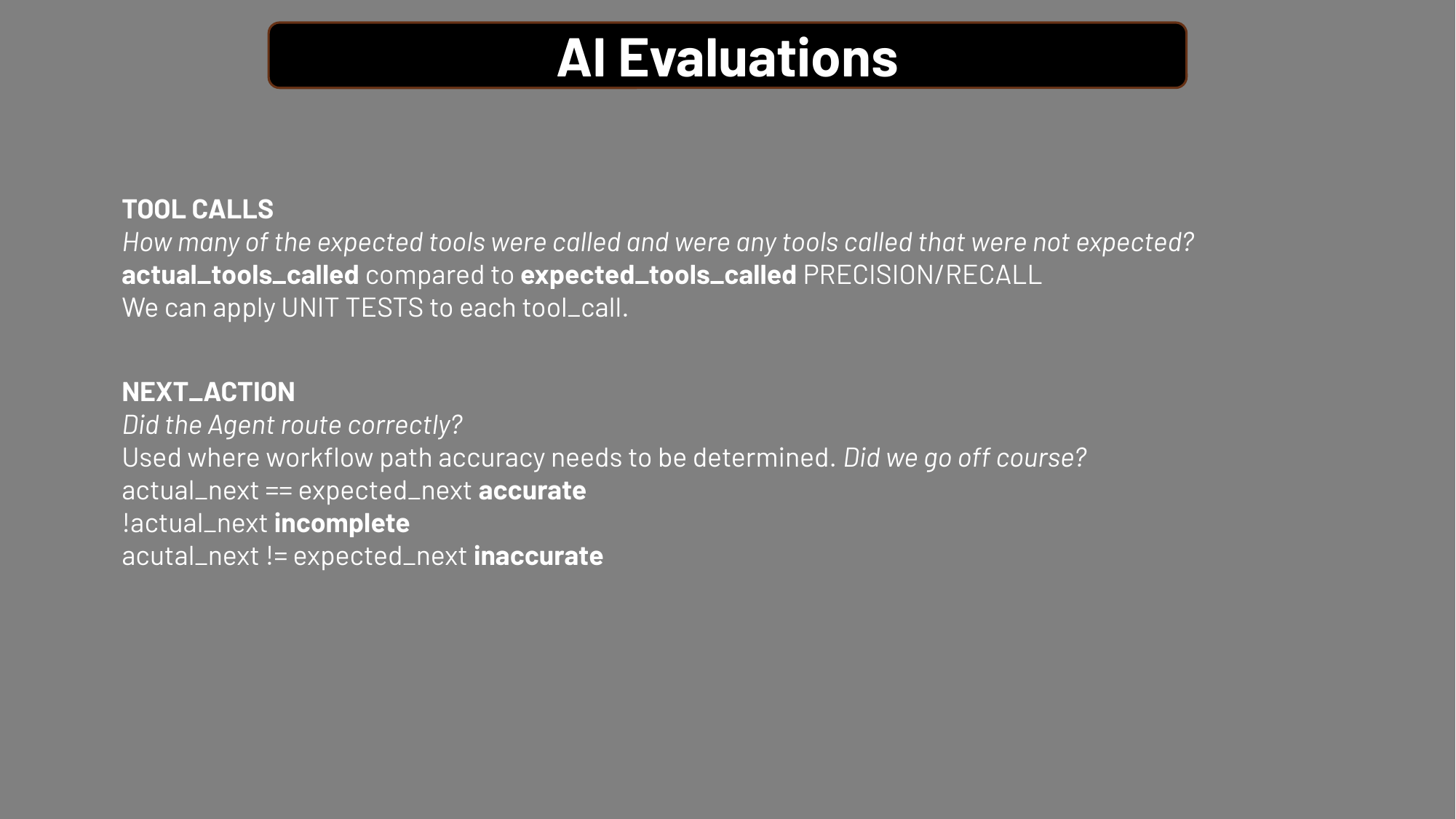

AI Evaluations
TOOL CALLS
How many of the expected tools were called and were any tools called that were not expected?
actual_tools_called compared to expected_tools_called PRECISION/RECALL
We can apply UNIT TESTS to each tool_call.
NEXT_ACTION
Did the Agent route correctly?
Used where workflow path accuracy needs to be determined. Did we go off course?
actual_next == expected_next accurate
!actual_next incomplete
acutal_next != expected_next inaccurate